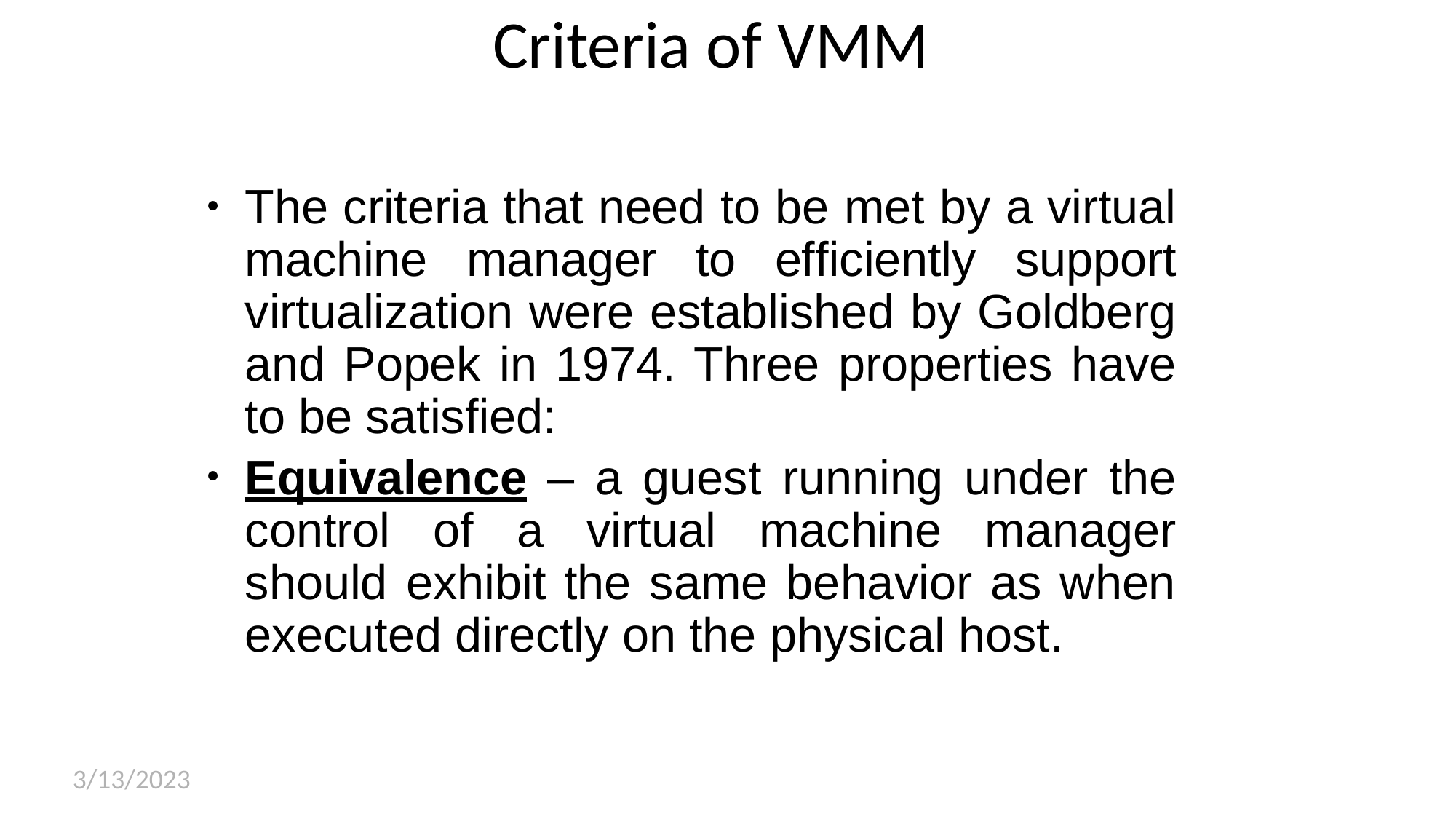

# Criteria of VMM
The criteria that need to be met by a virtual machine manager to efﬁciently support virtualization were established by Goldberg and Popek in 1974. Three properties have to be satisﬁed:
Equivalence – a guest running under the control of a virtual machine manager should exhibit the same behavior as when executed directly on the physical host.
3/13/2023
Virtualization-Module 2